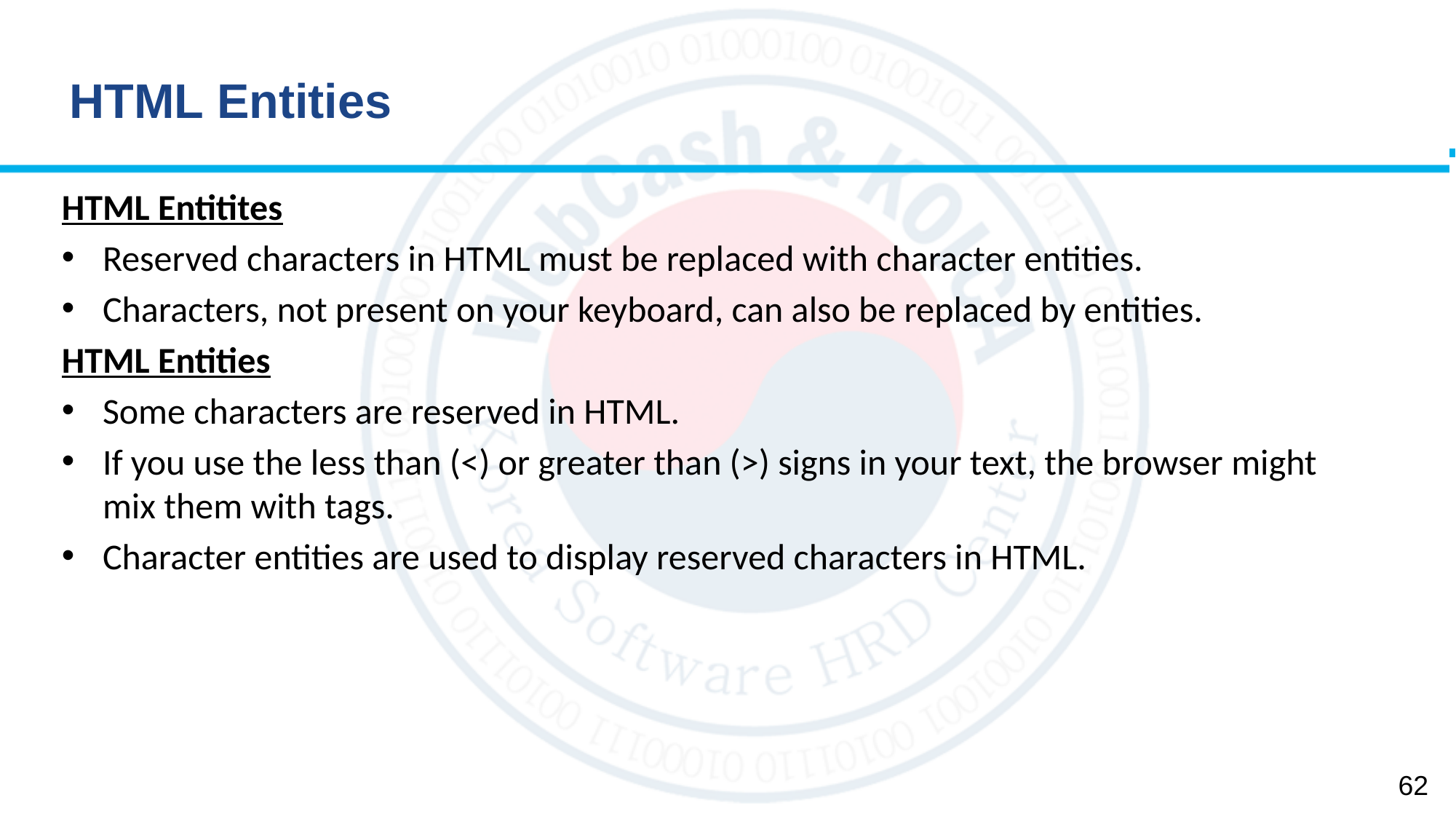

# HTML Entities
HTML Entitites
Reserved characters in HTML must be replaced with character entities.
Characters, not present on your keyboard, can also be replaced by entities.
HTML Entities
Some characters are reserved in HTML.
If you use the less than (<) or greater than (>) signs in your text, the browser might mix them with tags.
Character entities are used to display reserved characters in HTML.